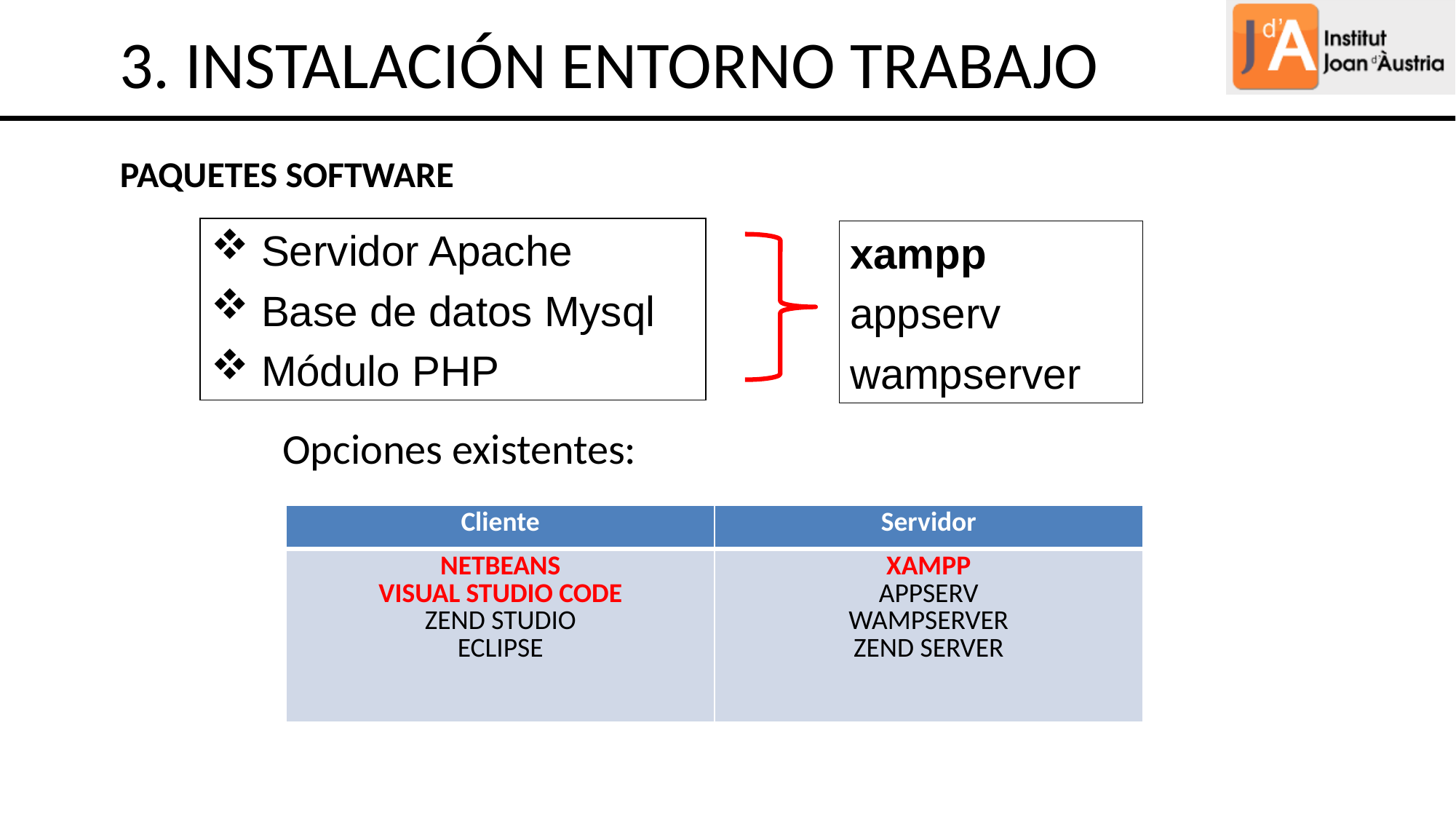

3. INSTALACIÓN ENTORNO TRABAJO
PAQUETES SOFTWARE
 Servidor Apache
 Base de datos Mysql
 Módulo PHP
xampp
appserv
wampserver

Opciones existentes:
| Cliente | Servidor |
| --- | --- |
| NETBEANS VISUAL STUDIO CODE ZEND STUDIO ECLIPSE | XAMPP APPSERV WAMPSERVER ZEND SERVER |